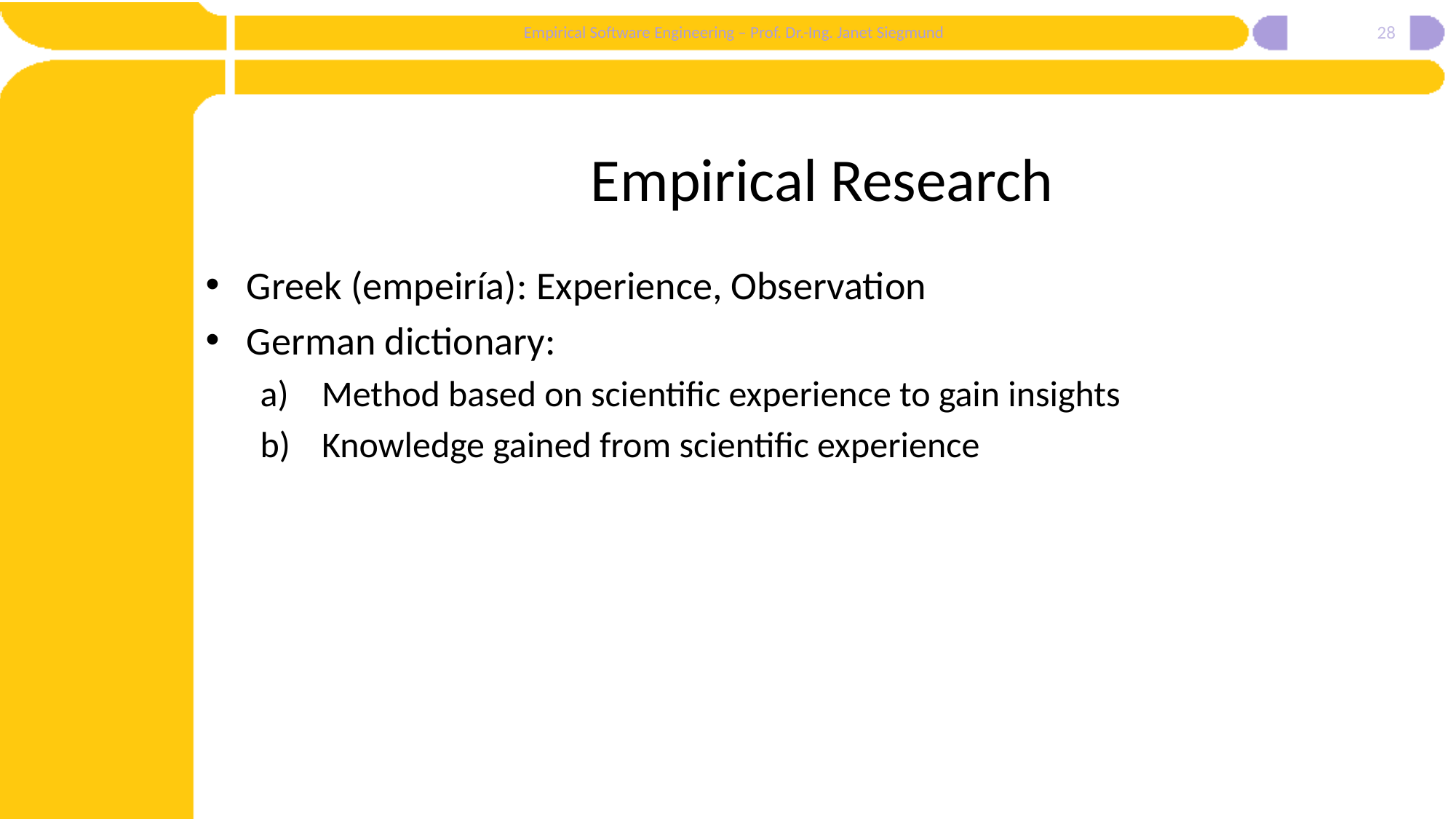

28
# Empirical Research
Greek (empeiría): Experience, Observation
German dictionary:
Method based on scientific experience to gain insights
Knowledge gained from scientific experience